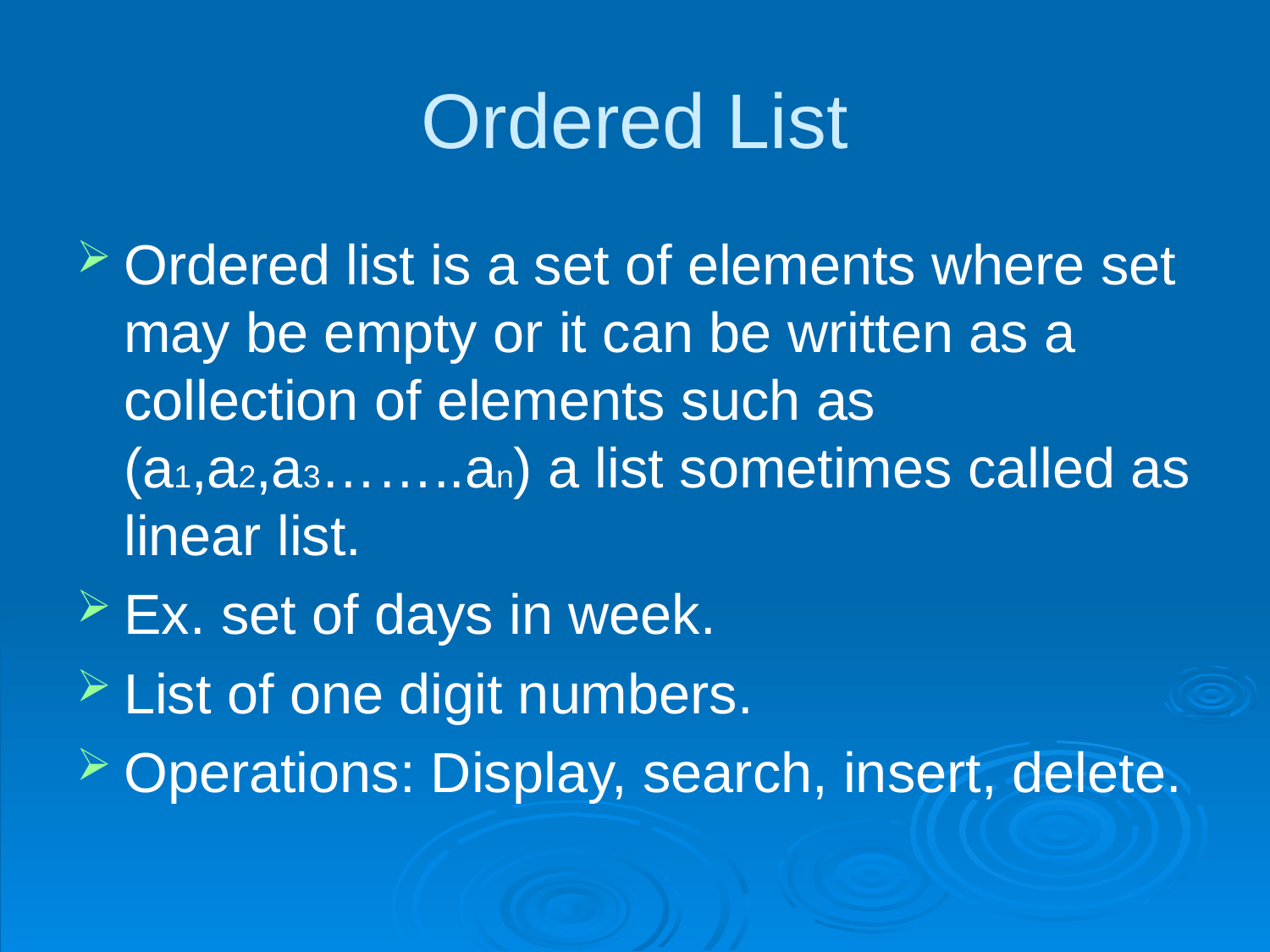

# Ordered List
Ordered list is a set of elements where set may be empty or it can be written as a collection of elements such as (a1,a2,a3……..an) a list sometimes called as linear list.
Ex. set of days in week.
List of one digit numbers.
Operations: Display, search, insert, delete.